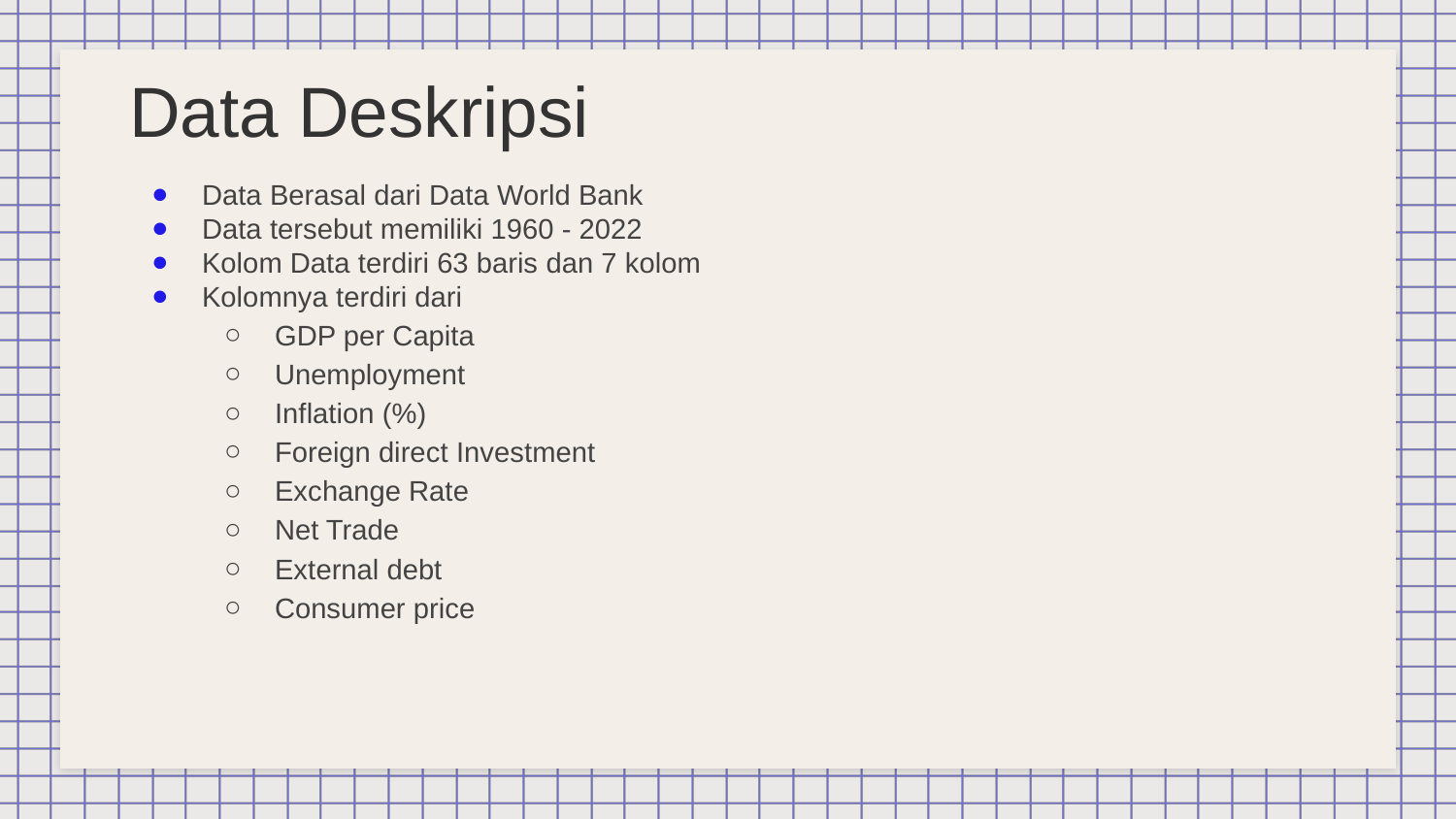

# Data Deskripsi
Data Berasal dari Data World Bank
Data tersebut memiliki 1960 - 2022
Kolom Data terdiri 63 baris dan 7 kolom
Kolomnya terdiri dari
GDP per Capita
Unemployment
Inflation (%)
Foreign direct Investment
Exchange Rate
Net Trade
External debt
Consumer price